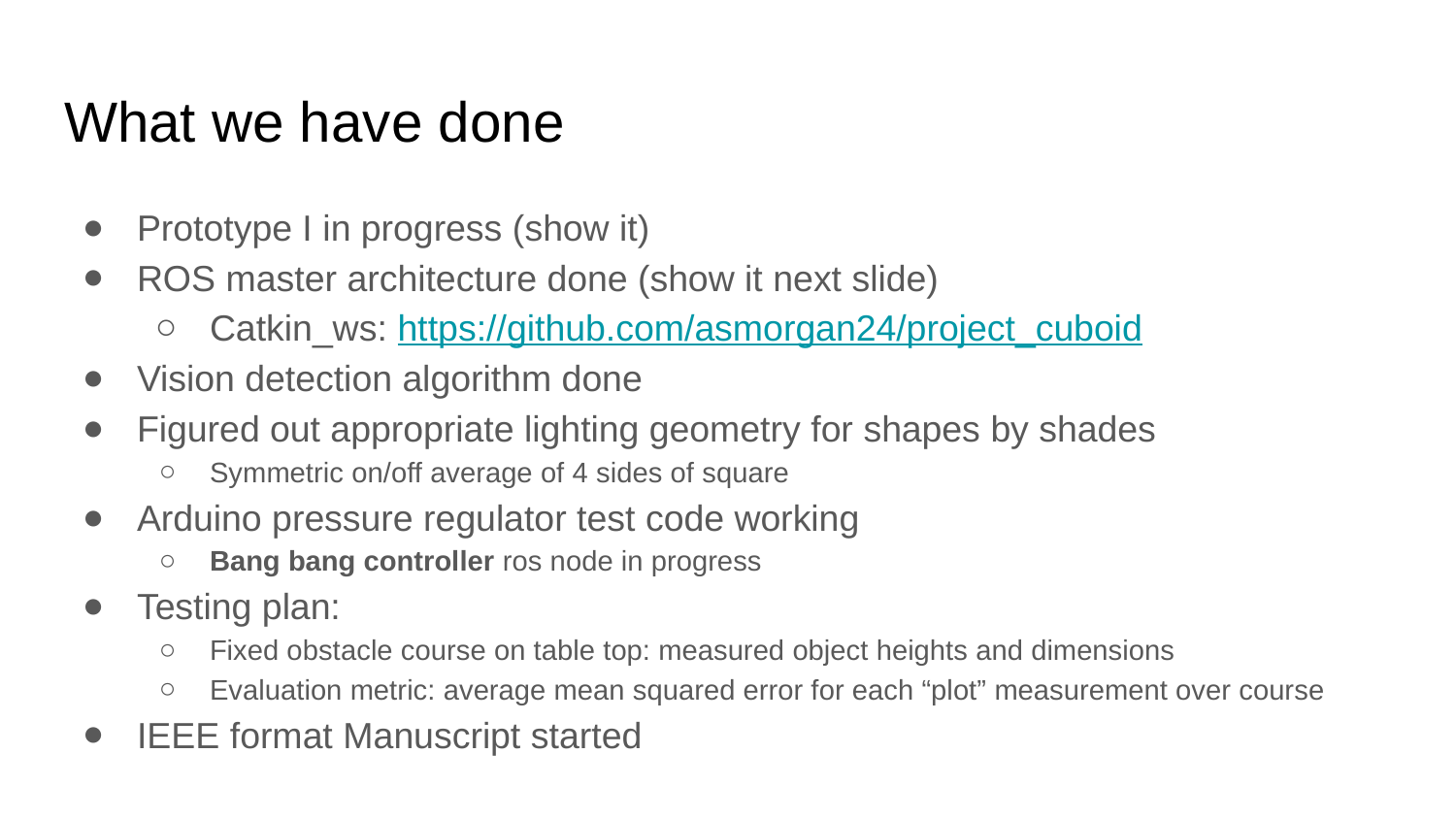

# What we have done
Prototype I in progress (show it)
ROS master architecture done (show it next slide)
Catkin_ws: https://github.com/asmorgan24/project_cuboid
Vision detection algorithm done
Figured out appropriate lighting geometry for shapes by shades
Symmetric on/off average of 4 sides of square
Arduino pressure regulator test code working
Bang bang controller ros node in progress
Testing plan:
Fixed obstacle course on table top: measured object heights and dimensions
Evaluation metric: average mean squared error for each “plot” measurement over course
IEEE format Manuscript started